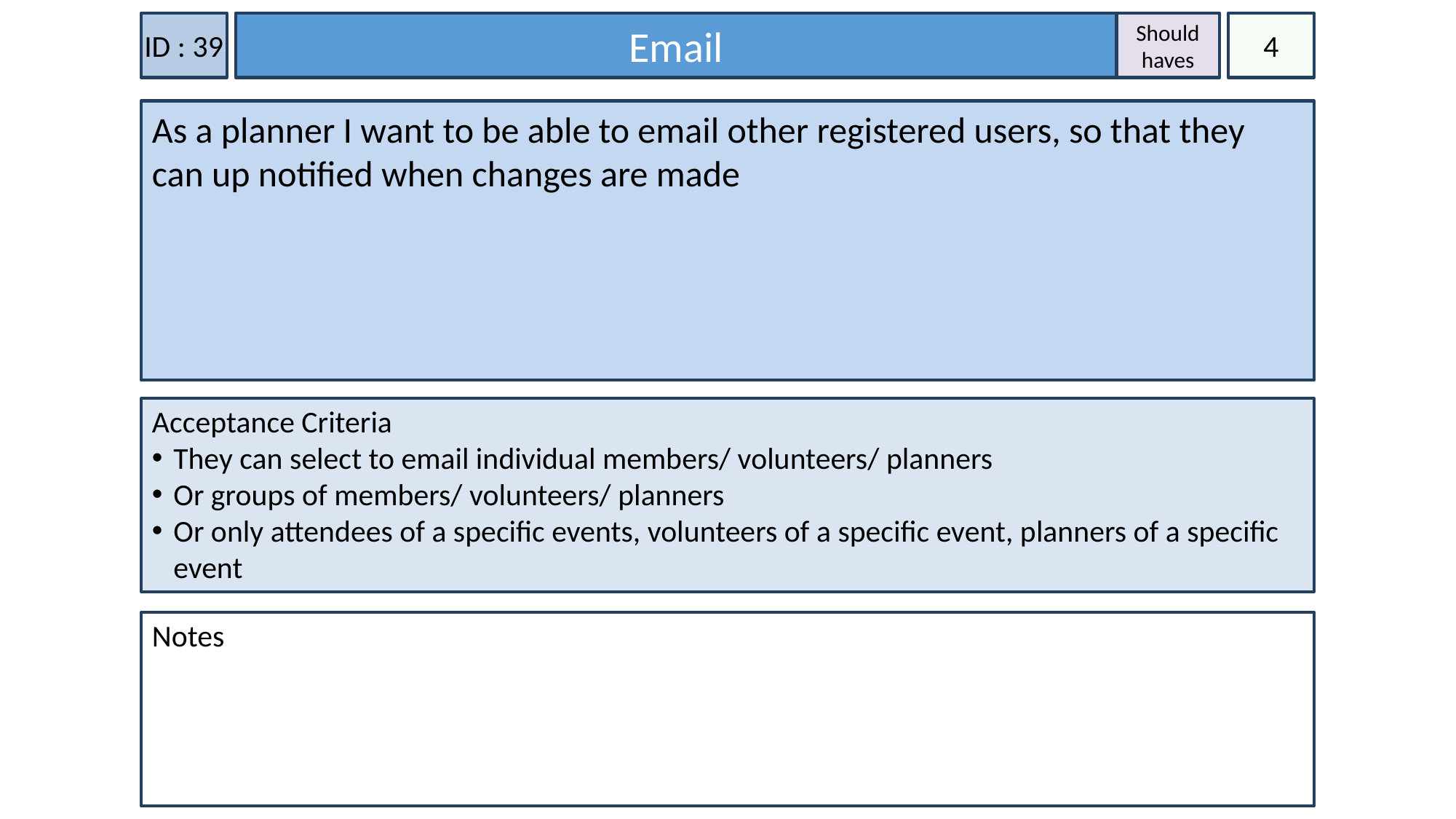

ID : 39
Email
Should haves
4
As a planner I want to be able to email other registered users, so that they can up notified when changes are made
Acceptance Criteria
They can select to email individual members/ volunteers/ planners
Or groups of members/ volunteers/ planners
Or only attendees of a specific events, volunteers of a specific event, planners of a specific event
Notes